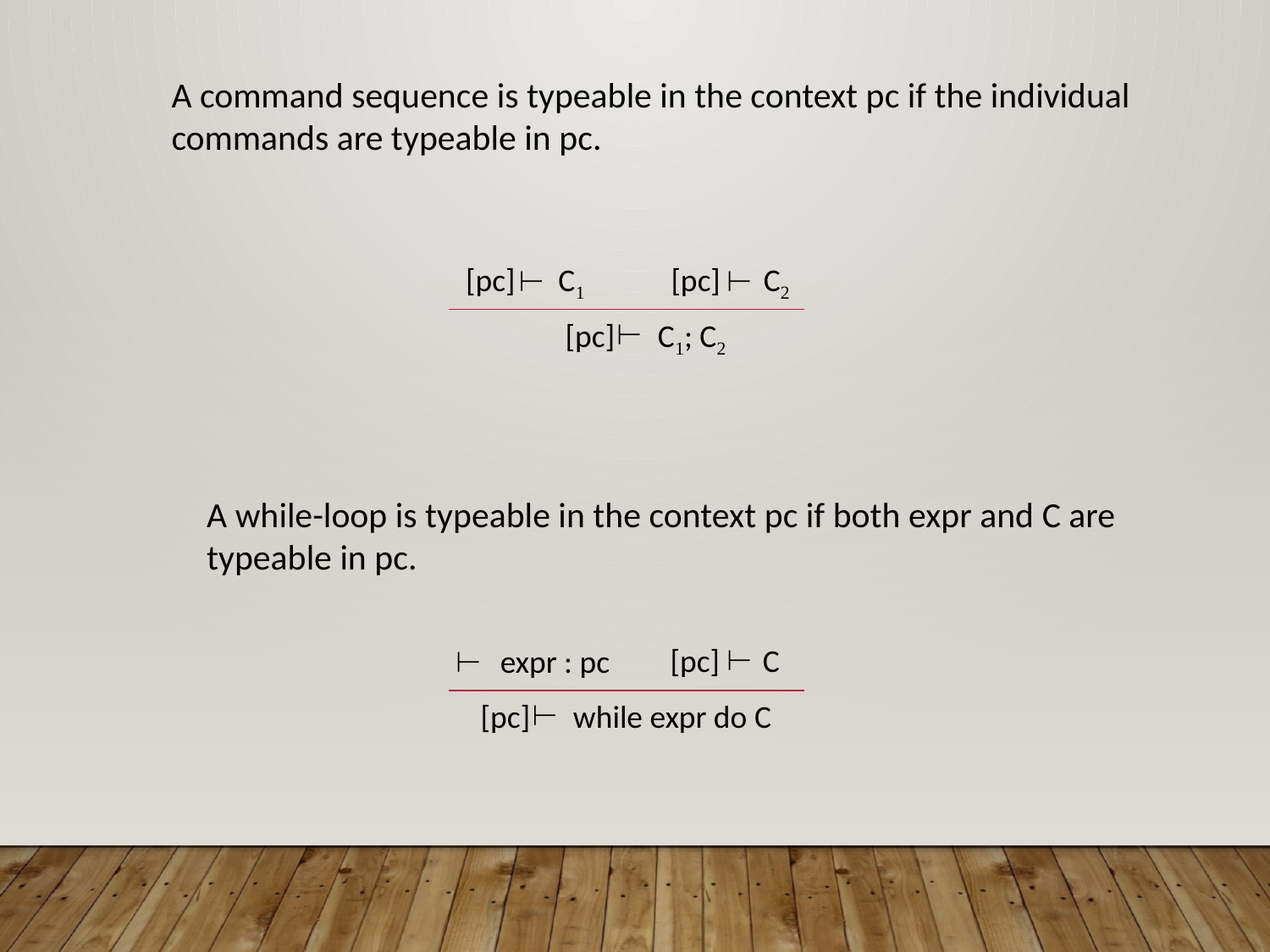

A command sequence is typeable in the context pc if the individual
commands are typeable in pc.
[pc]      C2
⊥
[pc]      C1
⊥
[pc]      C1; C2
⊥
A while-loop is typeable in the context pc if both expr and C are
typeable in pc.
[pc]      C
⊥
expr : pc
⊥
[pc]      while expr do C
⊥